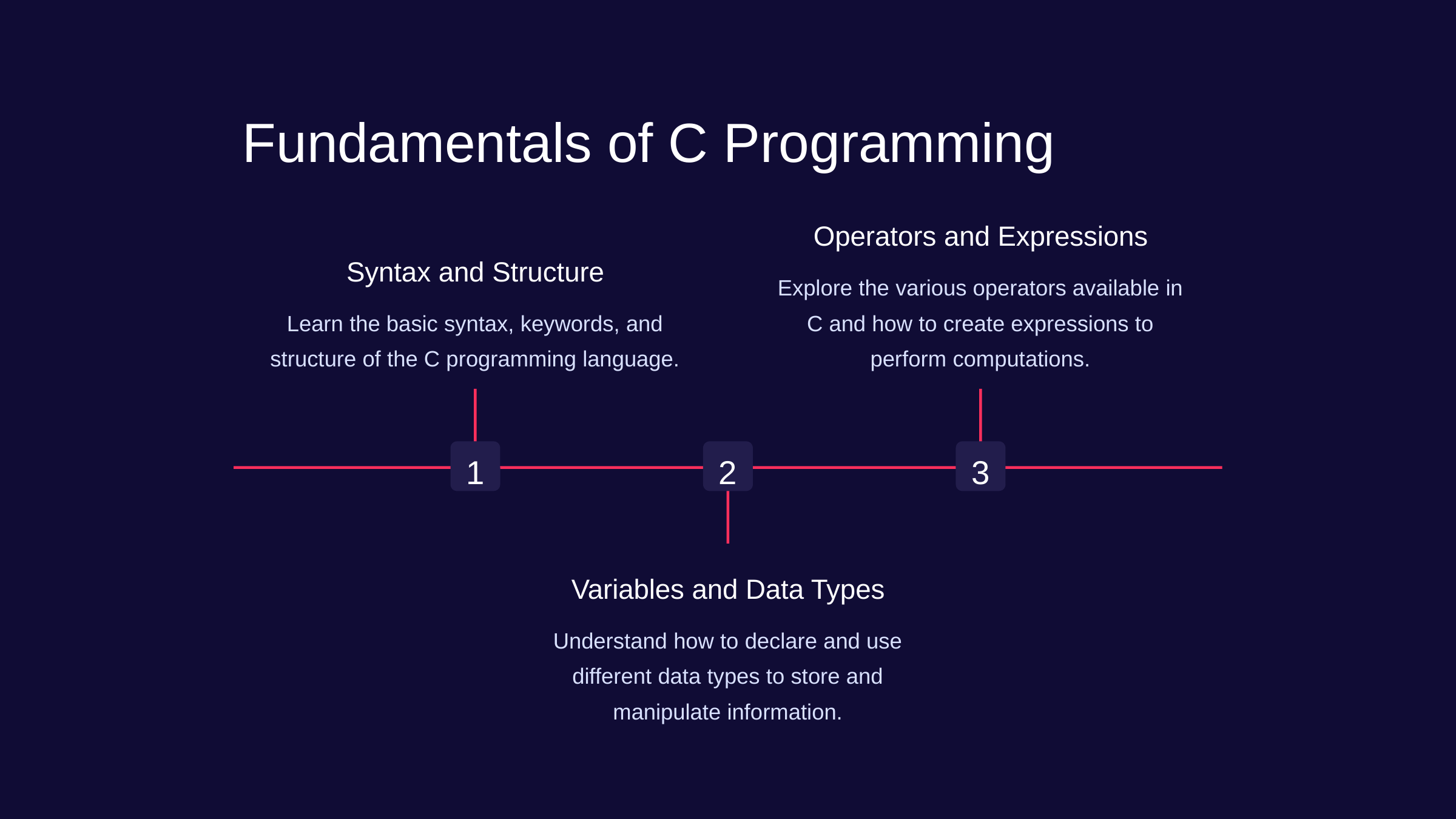

Fundamentals of C Programming
Operators and Expressions
Syntax and Structure
Explore the various operators available in C and how to create expressions to perform computations.
Learn the basic syntax, keywords, and structure of the C programming language.

1
2
3

Variables and Data Types
Understand how to declare and use different data types to store and manipulate information.